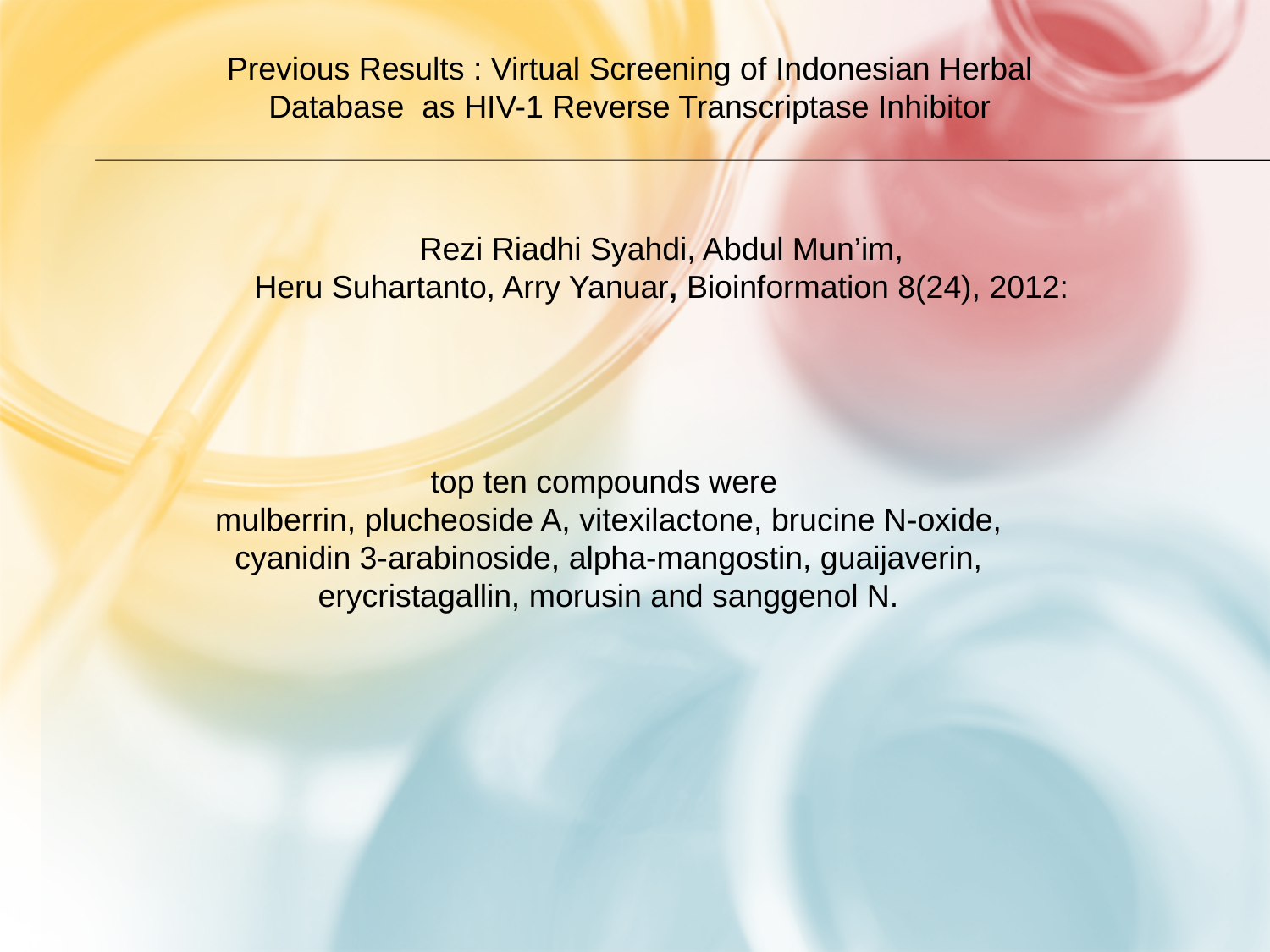

Previous Results : Virtual Screening of Indonesian Herbal Database  as HIV-1 Reverse Transcriptase Inhibitor

Rezi Riadhi Syahdi, Abdul Mun’im,
 Heru Suhartanto, Arry Yanuar, Bioinformation 8(24), 2012:

top ten compounds were
mulberrin, plucheoside A, vitexilactone, brucine N-oxide, cyanidin 3-arabinoside, alpha-mangostin, guaijaverin, erycristagallin, morusin and sanggenol N.